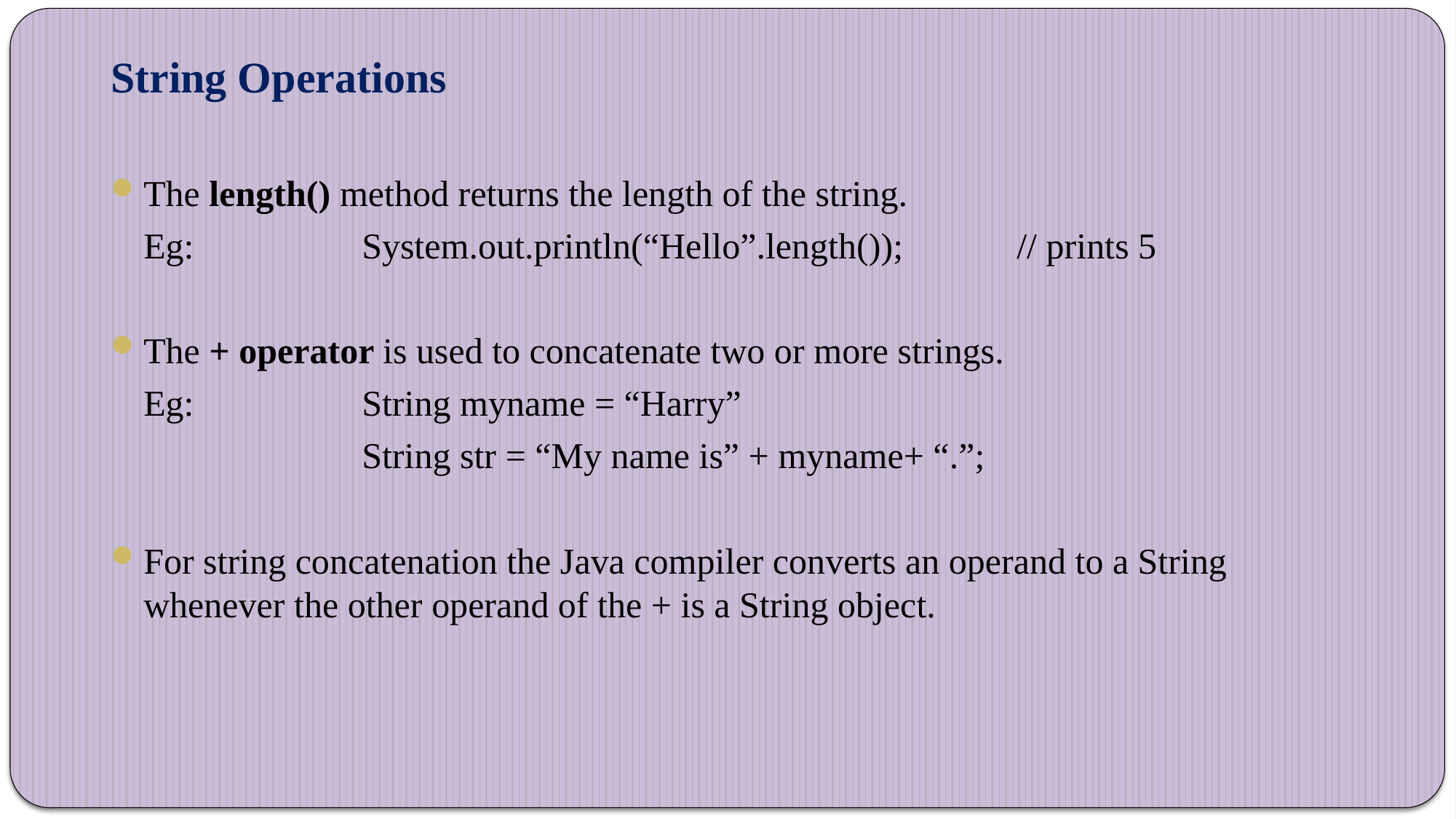

# String Operations
The length() method returns the length of the string.
	Eg: 		System.out.println(“Hello”.length()); 	// prints 5

The + operator is used to concatenate two or more strings.
	Eg: 		String myname = “Harry”
			String str = “My name is” + myname+ “.”;

For string concatenation the Java compiler converts an operand to a String whenever the other operand of the + is a String object.